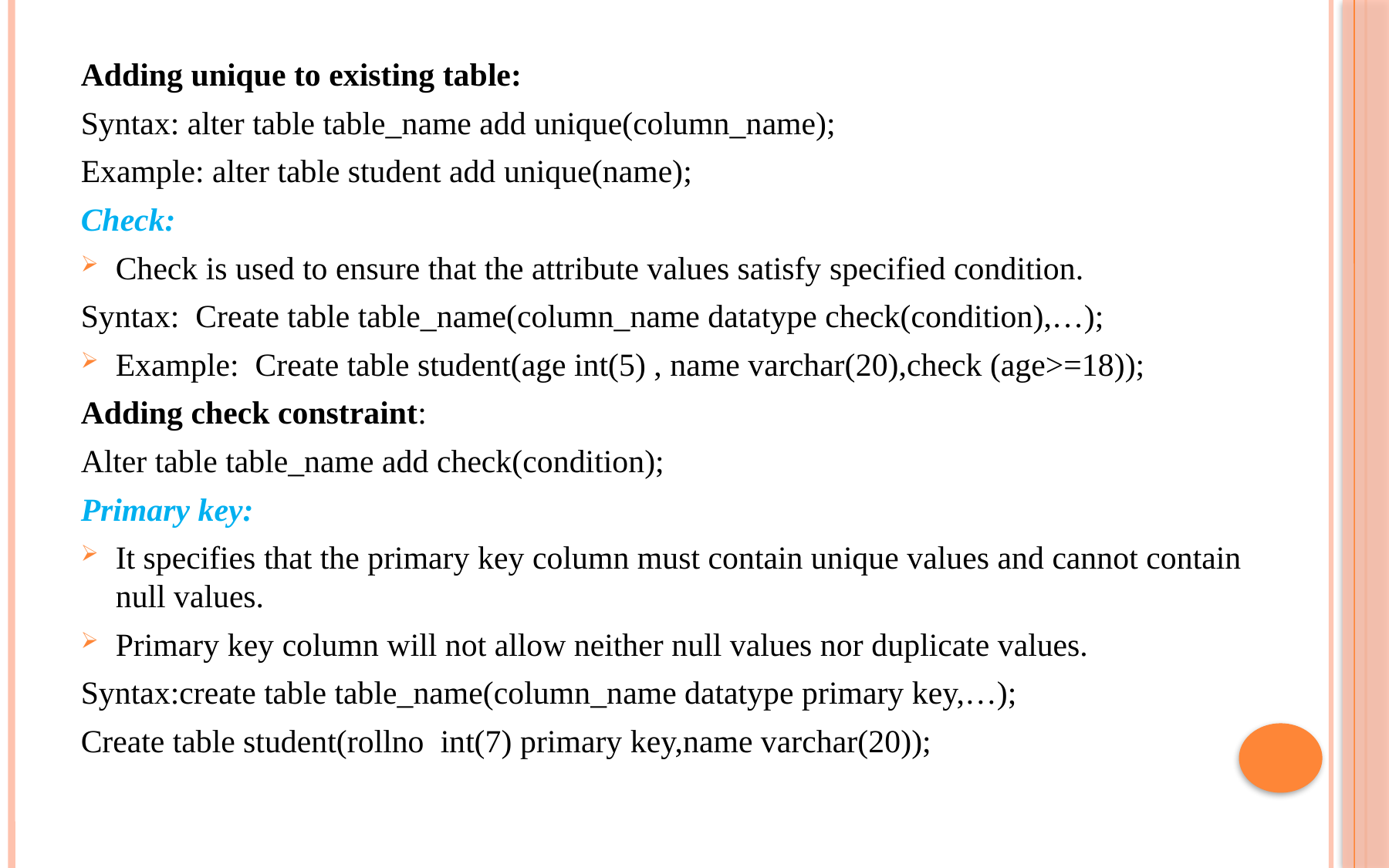

Adding unique to existing table:
Syntax: alter table table_name add unique(column_name);
Example: alter table student add unique(name);
Check:
Check is used to ensure that the attribute values satisfy specified condition.
Syntax:  Create table table_name(column_name datatype check(condition),…);
Example:  Create table student(age int(5) , name varchar(20),check (age>=18));
Adding check constraint:
Alter table table_name add check(condition);
Primary key:
It specifies that the primary key column must contain unique values and cannot contain null values.
Primary key column will not allow neither null values nor duplicate values.
Syntax:create table table_name(column_name datatype primary key,…);
Create table student(rollno  int(7) primary key,name varchar(20));